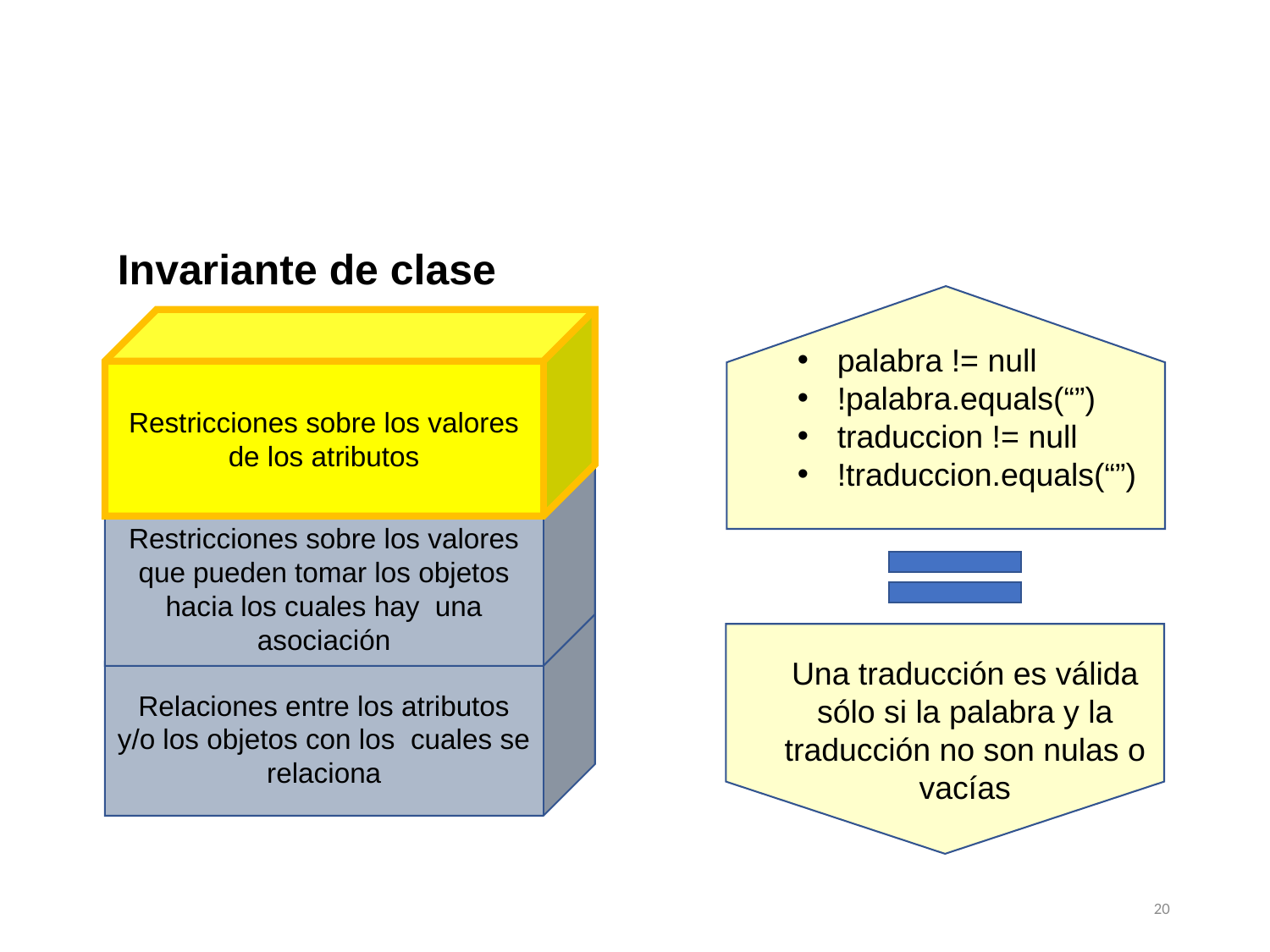

Invariante de clase
Restricciones sobre los valores de los atributos
palabra != null
!palabra.equals(“”)
traduccion != null
!traduccion.equals(“”)
Restricciones sobre los valores que pueden tomar los objetos hacia los cuales hay  una asociación

Relaciones entre los atributos y/o los objetos con los  cuales se relaciona
Una traducción es válida sólo si la palabra y la traducción no son nulas o vacías
20